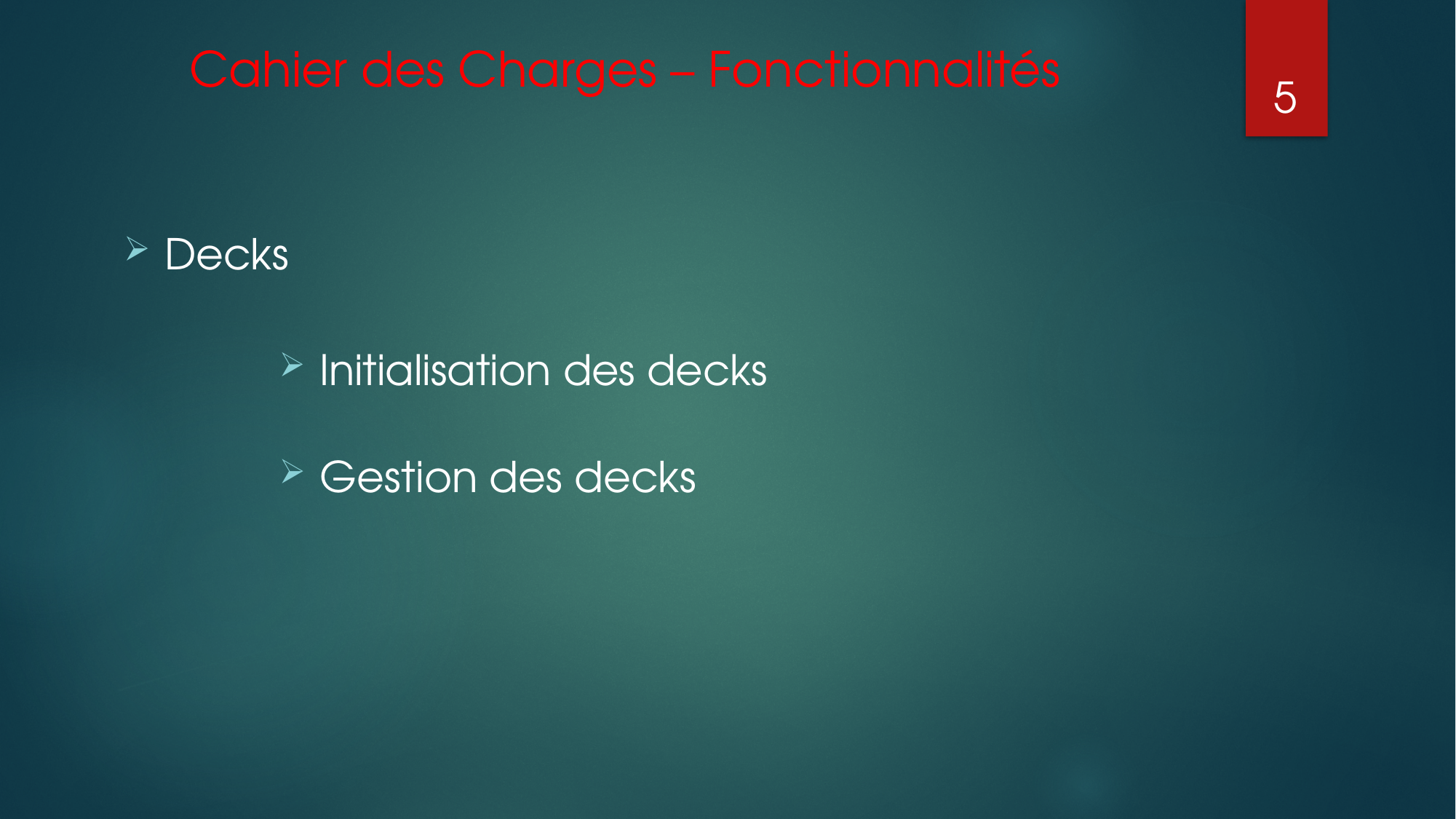

# Cahier des Charges – Fonctionnalités
5
Decks
Initialisation des decks
Gestion des decks